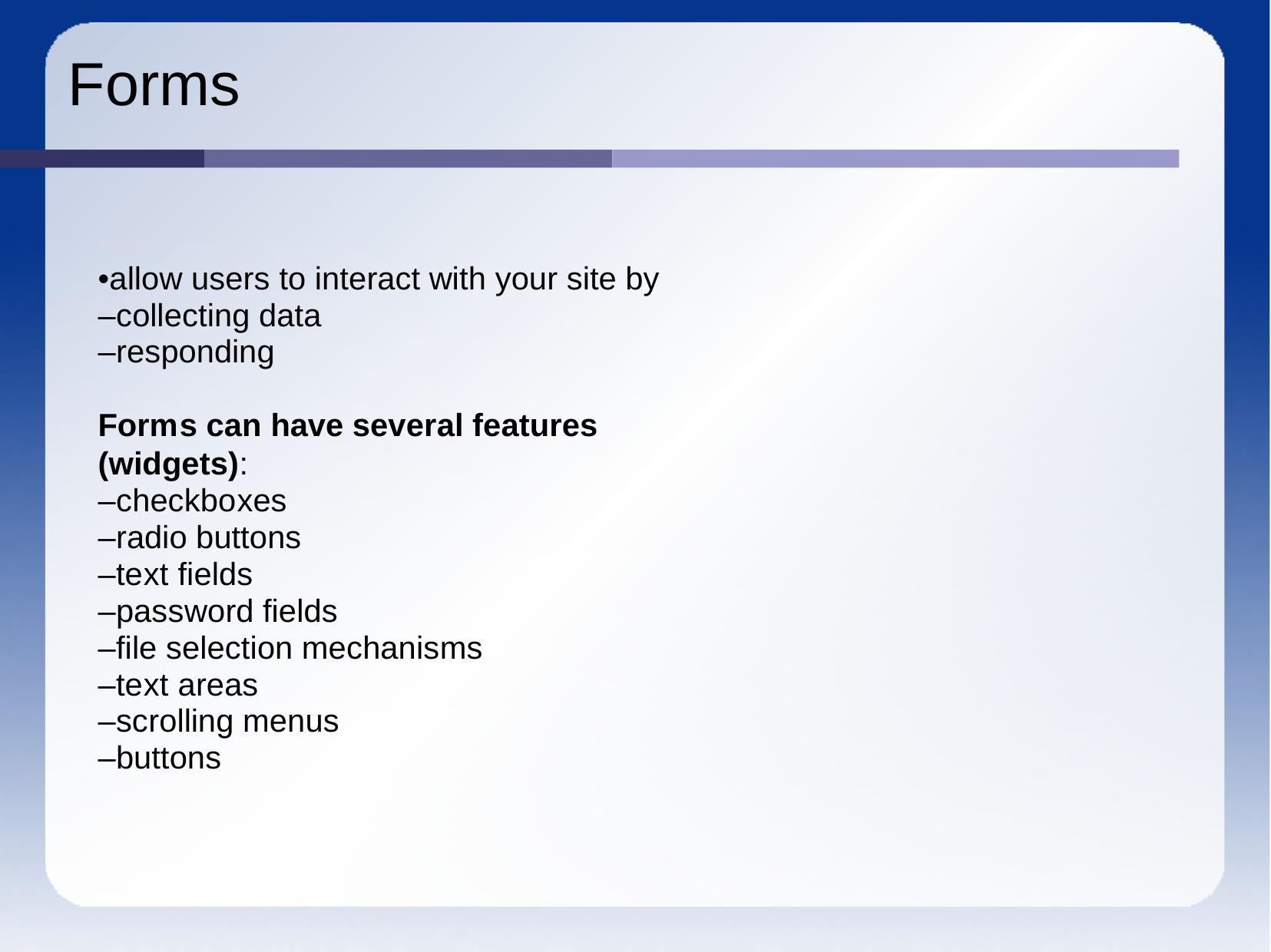

# Forms
•allow users to interact with your site by
–collecting data
–responding

Forms can have several features (widgets):
–checkboxes
–radio buttons
–text fields
–password fields
–file selection mechanisms
–text areas
–scrolling menus
–buttons